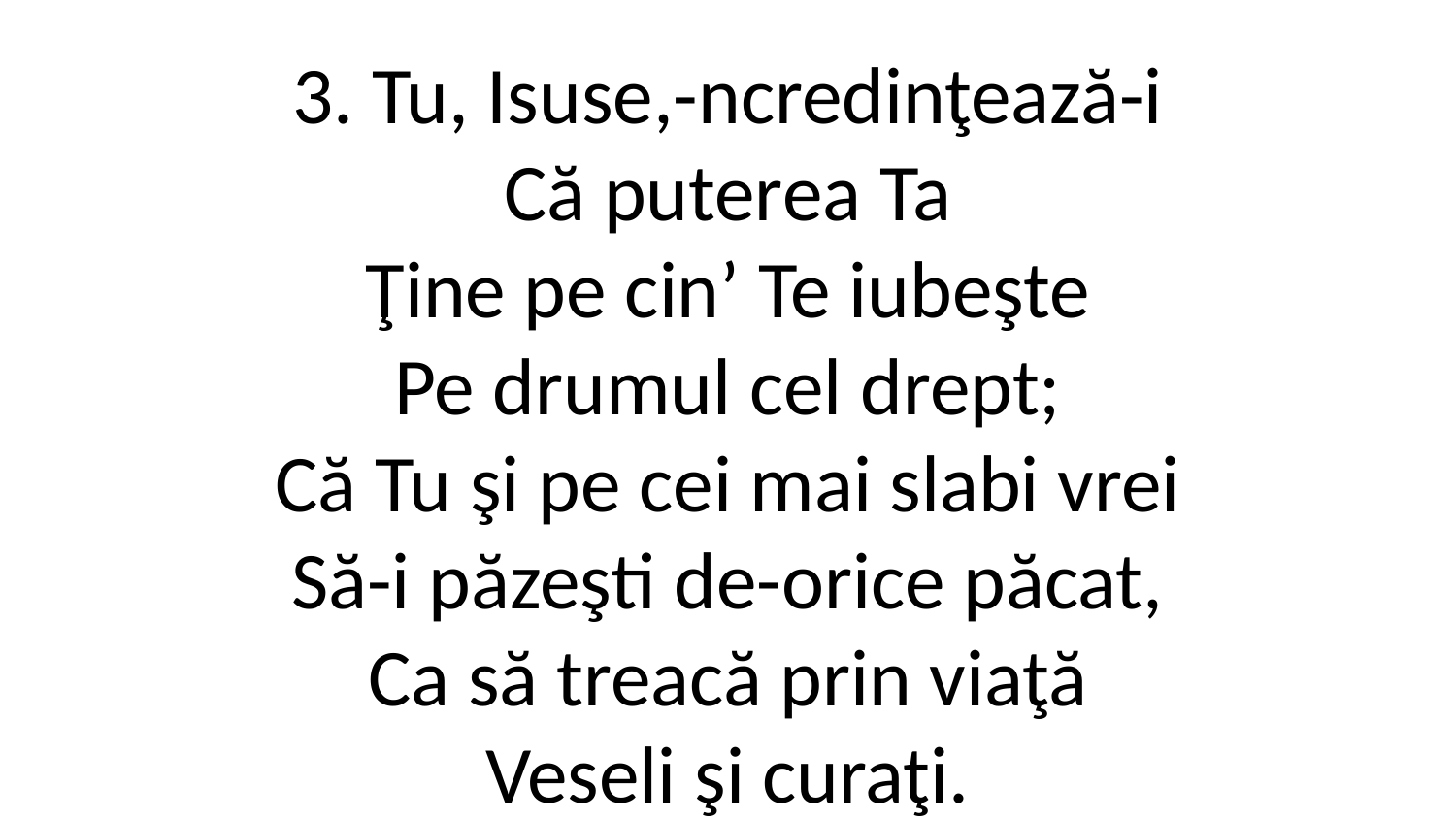

3. Tu, Isuse,-ncredinţează-i
Că puterea Ta
Ţine pe cin’ Te iubeşte
Pe drumul cel drept;
Că Tu şi pe cei mai slabi vrei
Să-i păzeşti de-orice păcat,
Ca să treacă prin viaţă
Veseli şi curaţi.